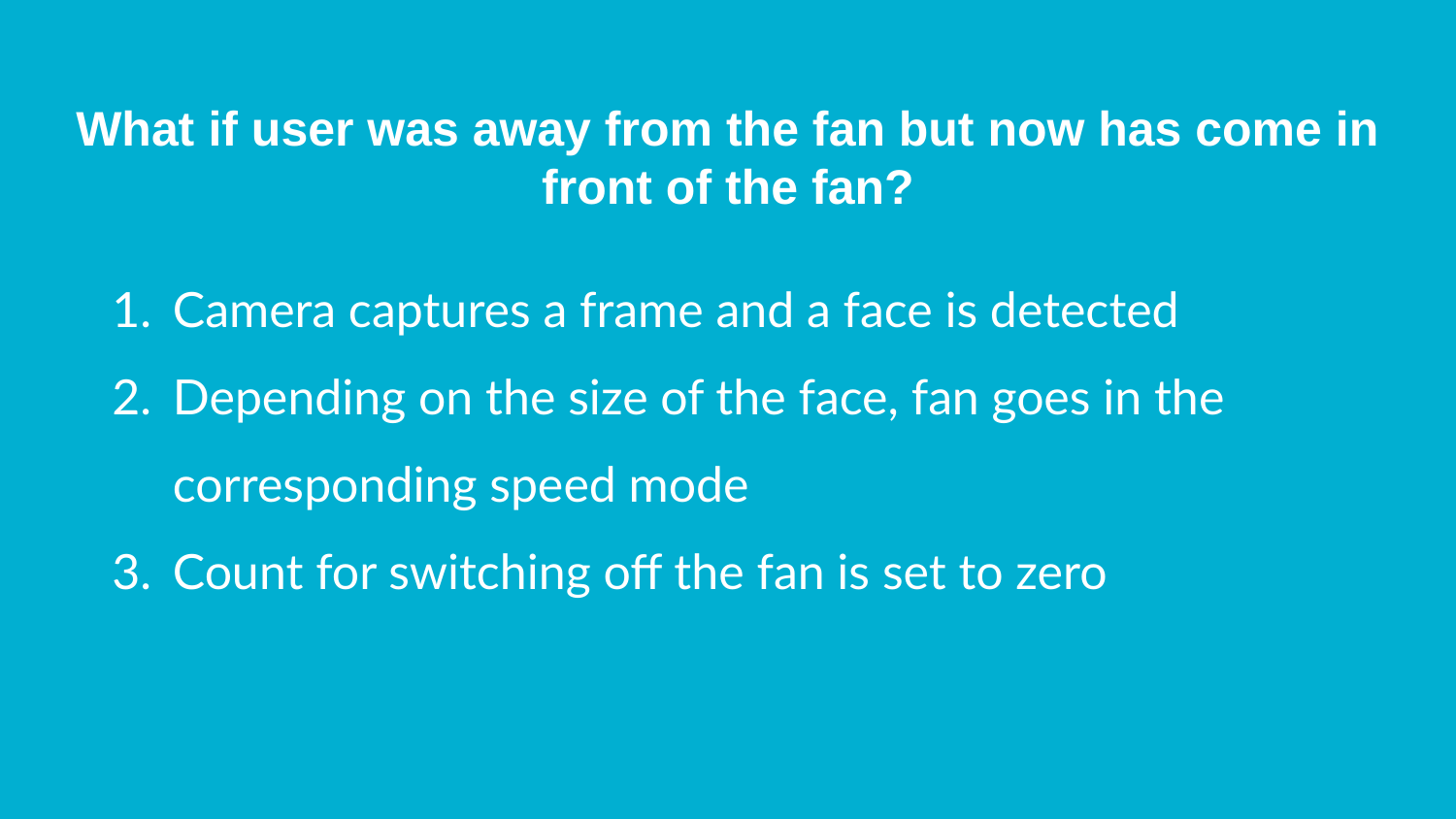

What if user was away from the fan but now has come in front of the fan?

Camera captures a frame and a face is detected
Depending on the size of the face, fan goes in the corresponding speed mode
Count for switching off the fan is set to zero